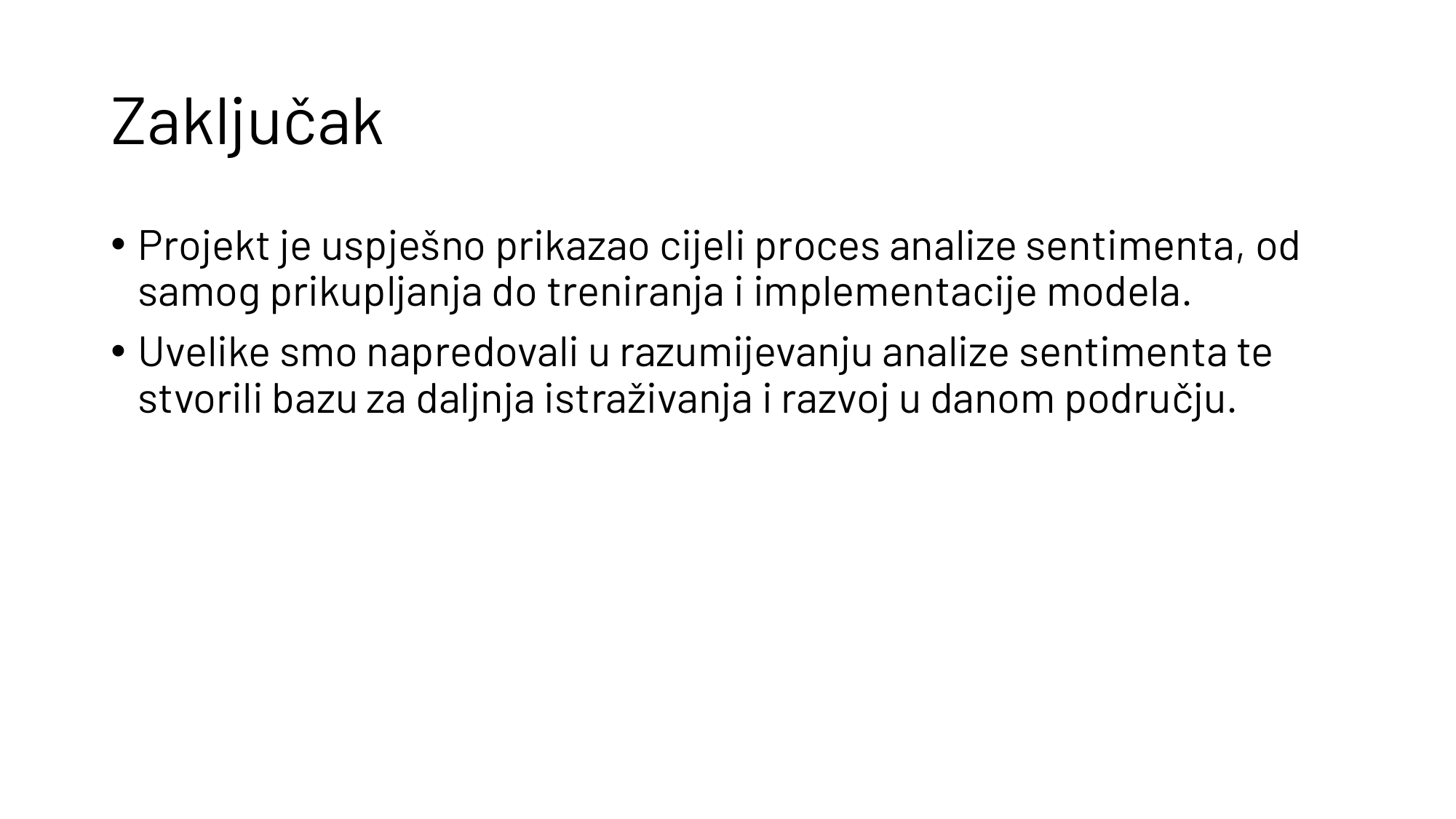

# Zaključak
Projekt je uspješno prikazao cijeli proces analize sentimenta, od samog prikupljanja do treniranja i implementacije modela.
Uvelike smo napredovali u razumijevanju analize sentimenta te stvorili bazu za daljnja istraživanja i razvoj u danom području.